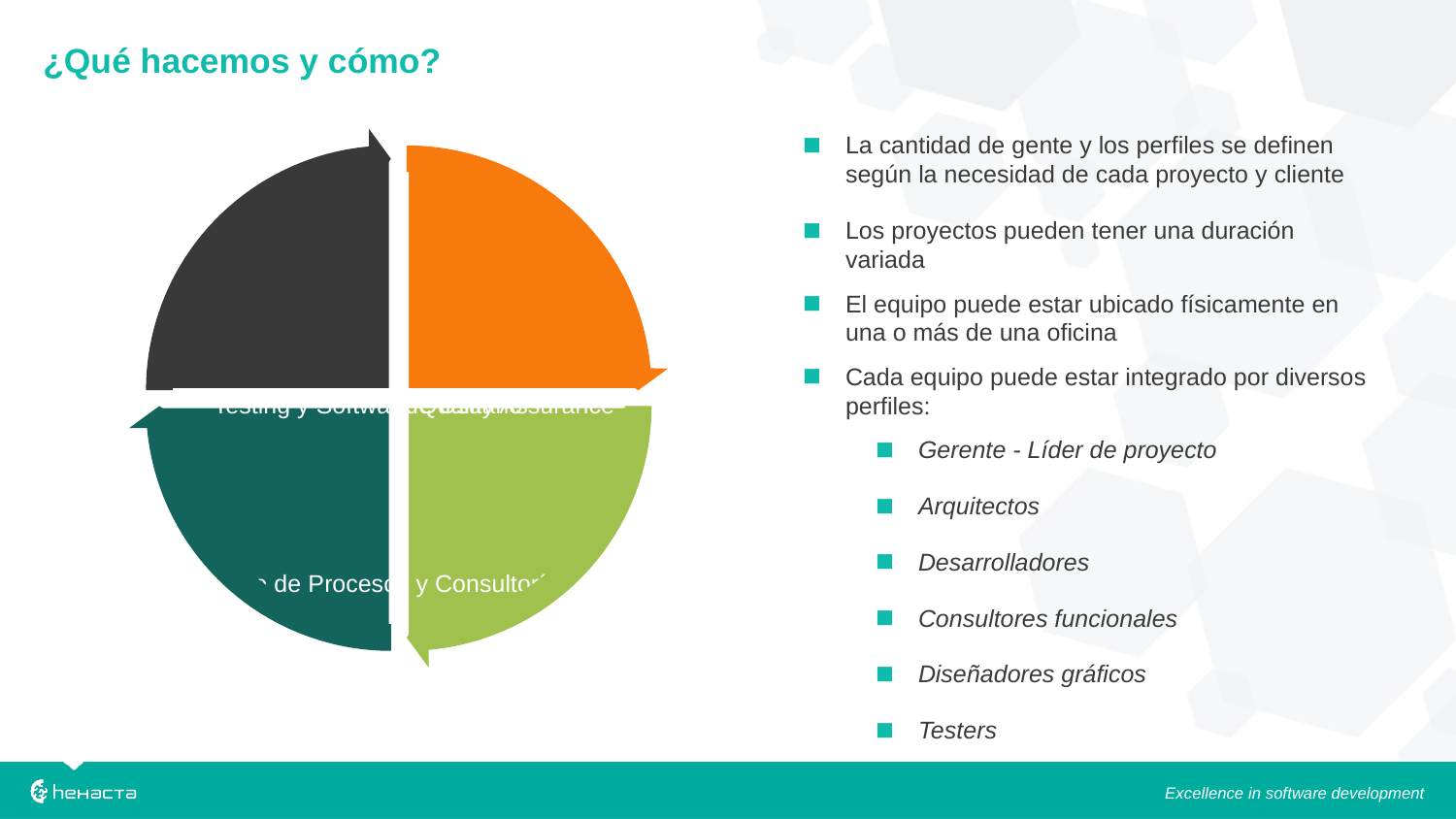

¿Qué hacemos y cómo?
Desarrollo de Software a medida
Diseño de Interfaces de Usuario
Testing y Software Quality Assurance

Rediseño de Procesos y Consultoría de IT
La cantidad de gente y los perfiles se definen según la necesidad de cada proyecto y cliente
Los proyectos pueden tener una duración variada
El equipo puede estar ubicado físicamente en una o más de una oficina
Cada equipo puede estar integrado por diversos perfiles:
Gerente - Líder de proyecto
Arquitectos
Desarrolladores
Consultores funcionales
Diseñadores gráficos
Testers